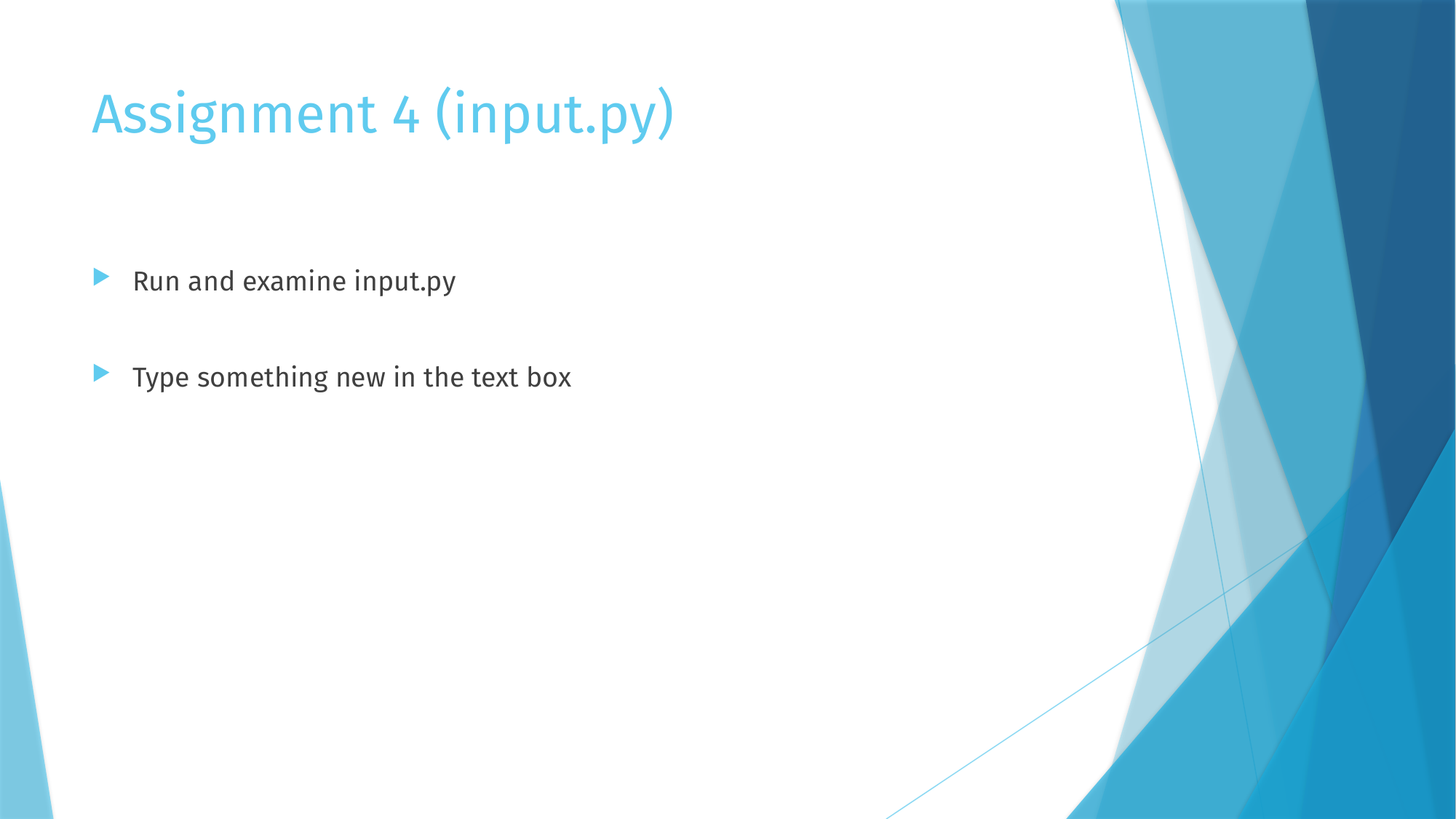

# Assignment 4 (input.py)
Run and examine input.py

Type something new in the text box